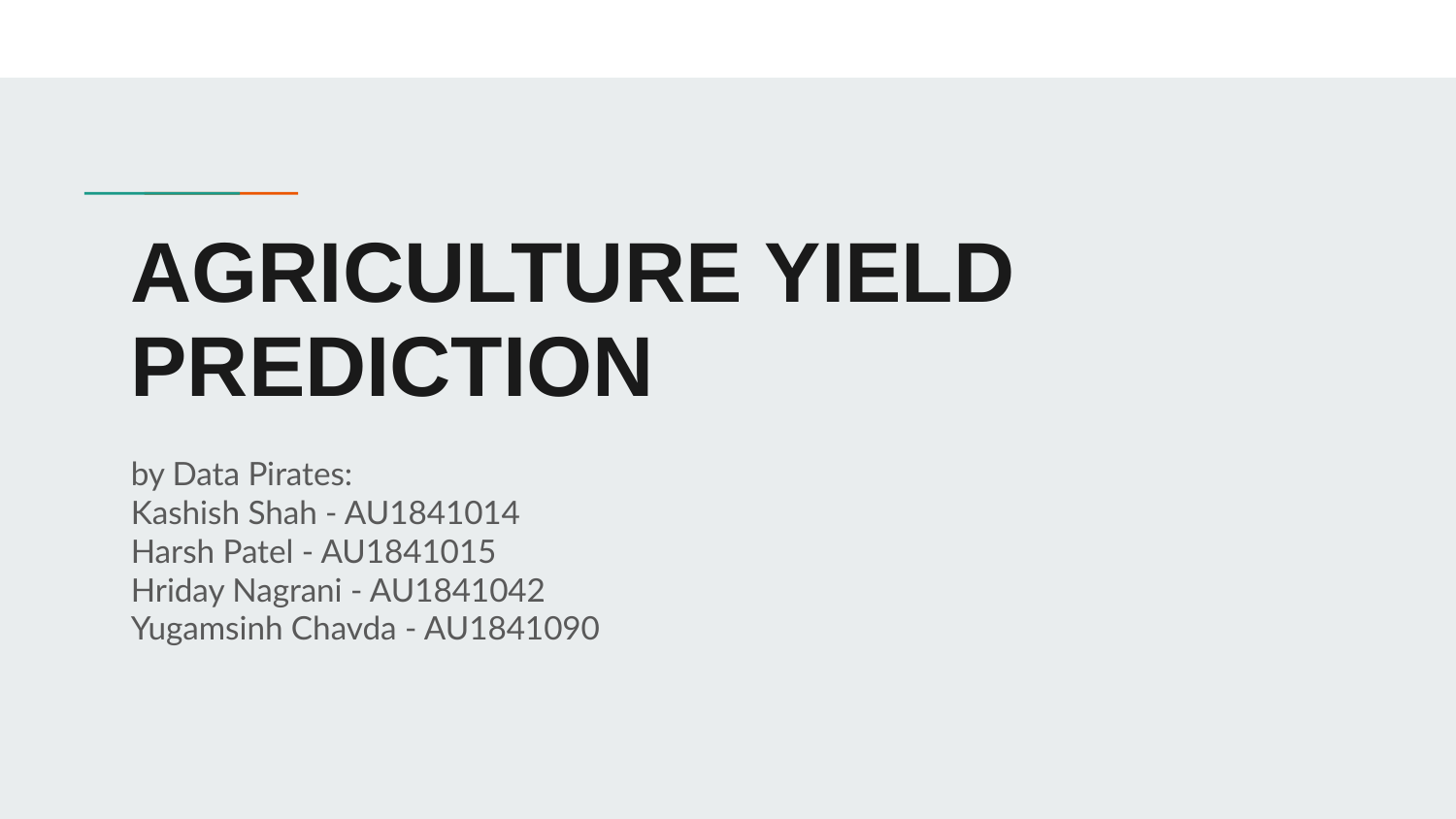

# AGRICULTURE YIELD PREDICTION
by Data Pirates:
Kashish Shah - AU1841014
Harsh Patel - AU1841015
Hriday Nagrani - AU1841042
Yugamsinh Chavda - AU1841090